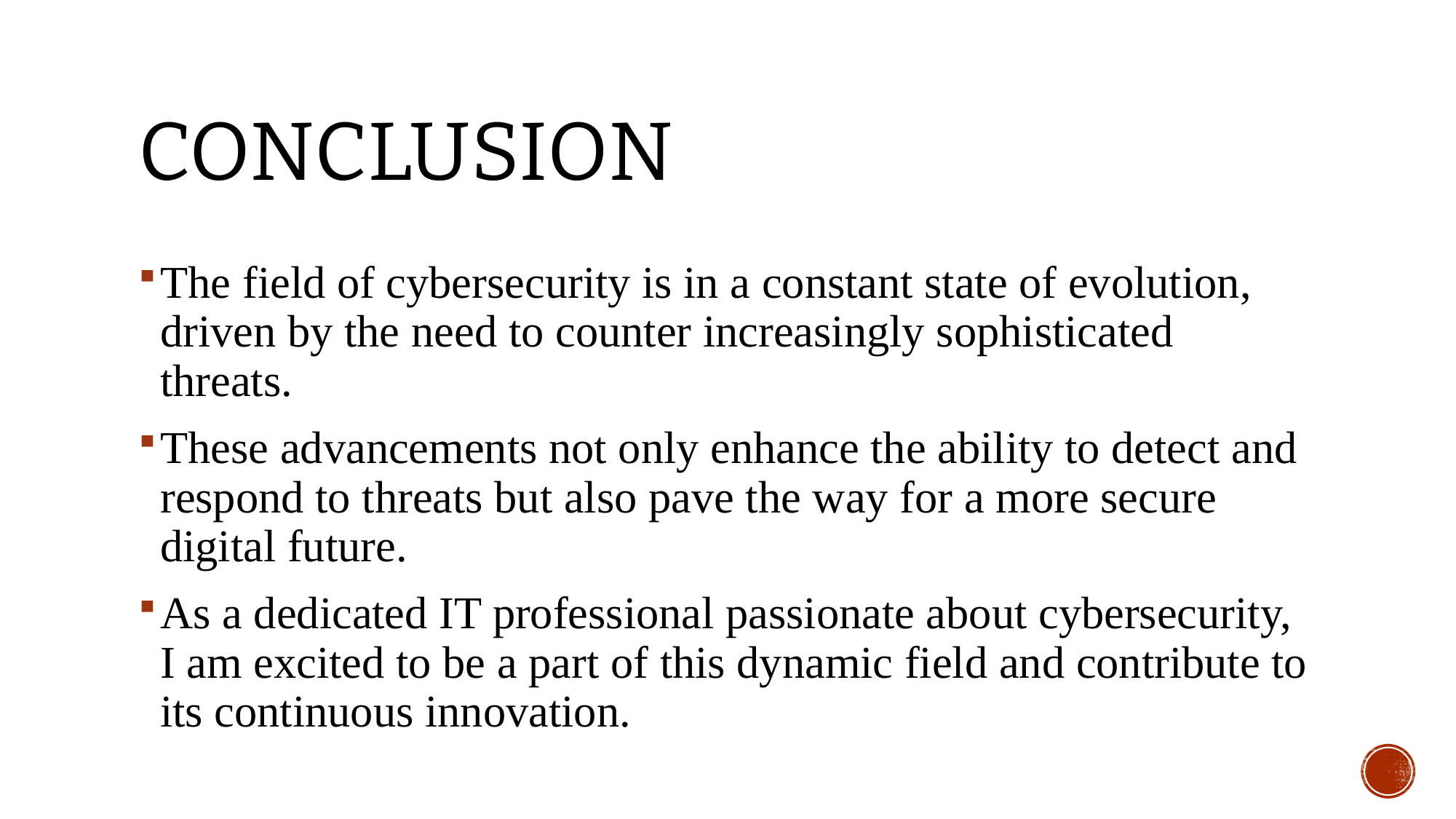

# conclusion
The field of cybersecurity is in a constant state of evolution, driven by the need to counter increasingly sophisticated threats.
These advancements not only enhance the ability to detect and respond to threats but also pave the way for a more secure digital future.
As a dedicated IT professional passionate about cybersecurity, I am excited to be a part of this dynamic field and contribute to its continuous innovation.